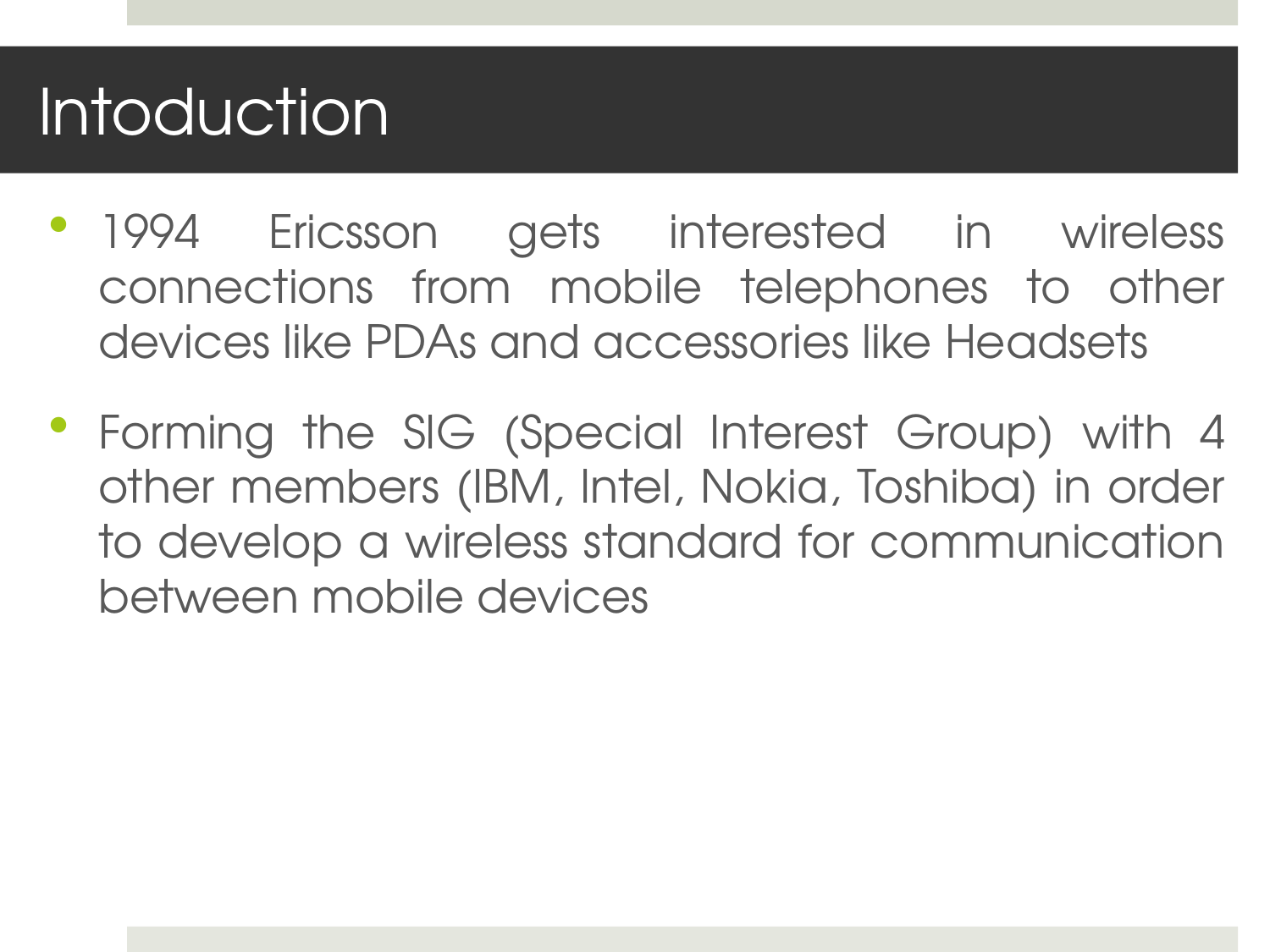

# Intoduction
1994 Ericsson gets interested in wireless connections from mobile telephones to other devices like PDAs and accessories like Headsets
Forming the SIG (Special Interest Group) with 4 other members (IBM, Intel, Nokia, Toshiba) in order to develop a wireless standard for communication between mobile devices